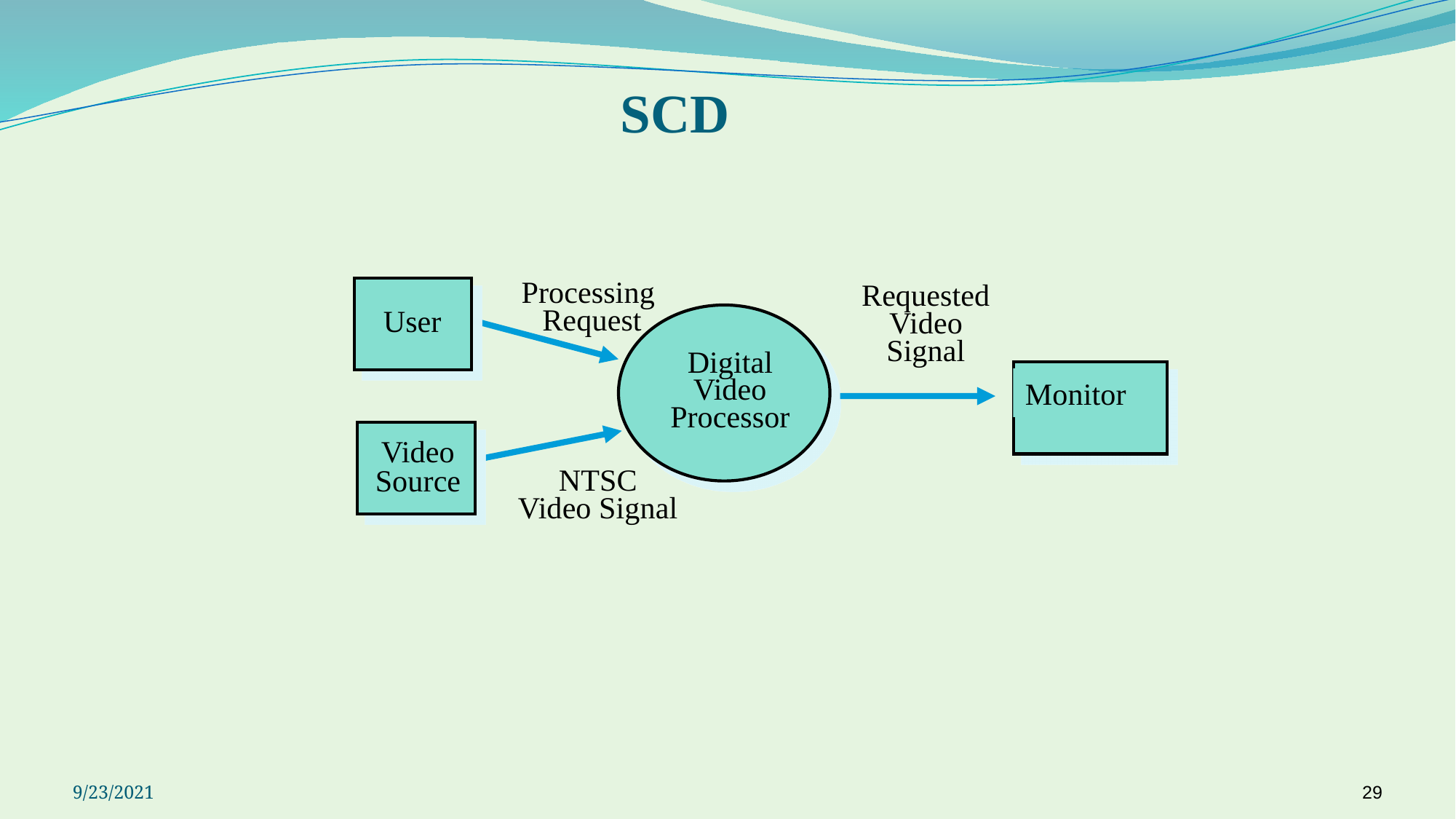

# SCD
Processing
Request

Requested
Video
Signal
User

Digital
Video
Processor

Monitor

Video
Source
NTSC
Video Signal
9/23/2021
29